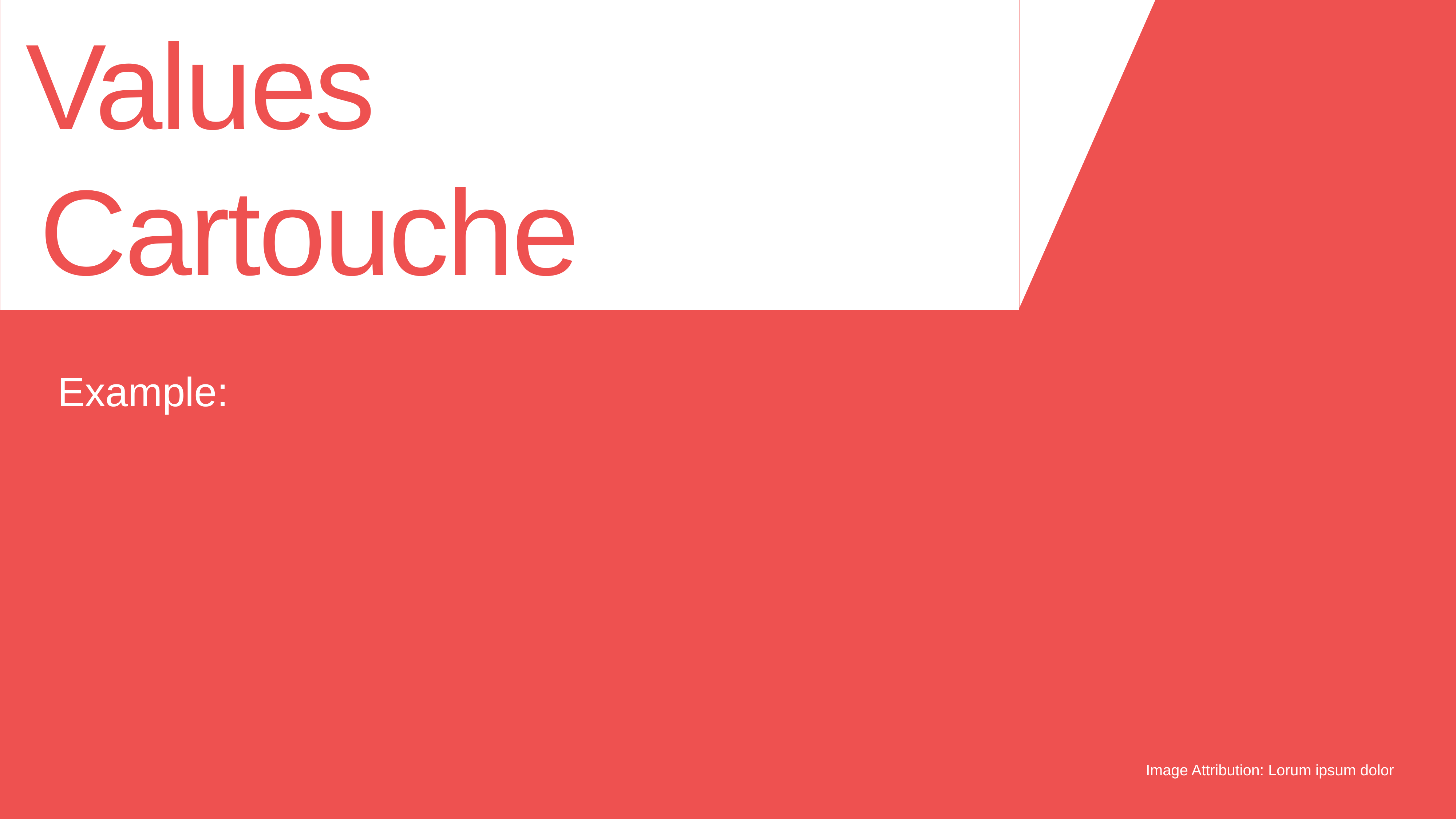

Values
	Cartouche

Image Attribution: Lorum ipsum dolor
Example: